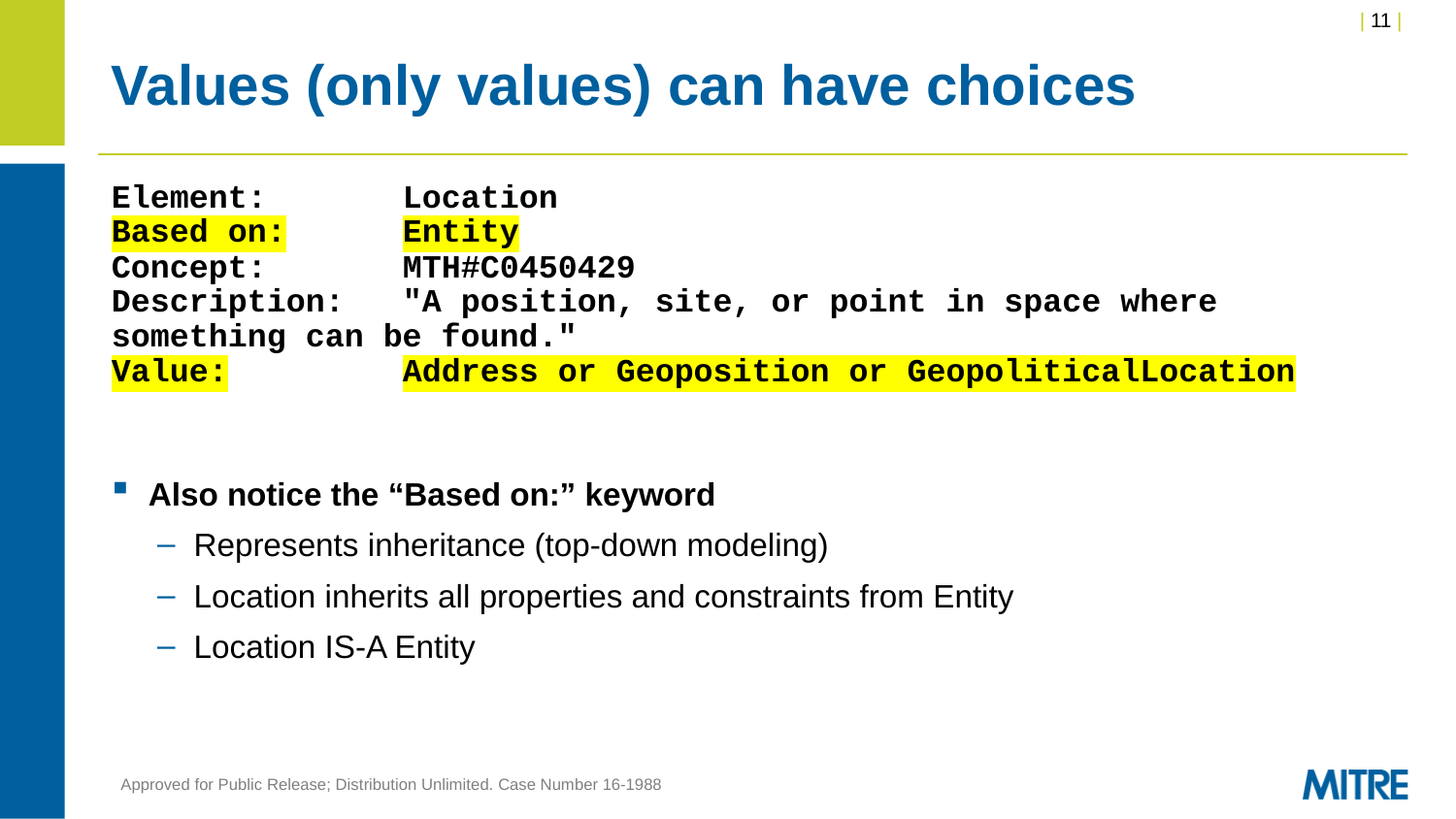

# Values (only values) can have choices
Element:	Location
Based on:	Entity
Concept:	MTH#C0450429
Description:	"A position, site, or point in space where something can be found."
Value:		Address or Geoposition or GeopoliticalLocation

Also notice the “Based on:” keyword
Represents inheritance (top-down modeling)
Location inherits all properties and constraints from Entity
Location IS-A Entity
Approved for Public Release; Distribution Unlimited. Case Number 16-1988